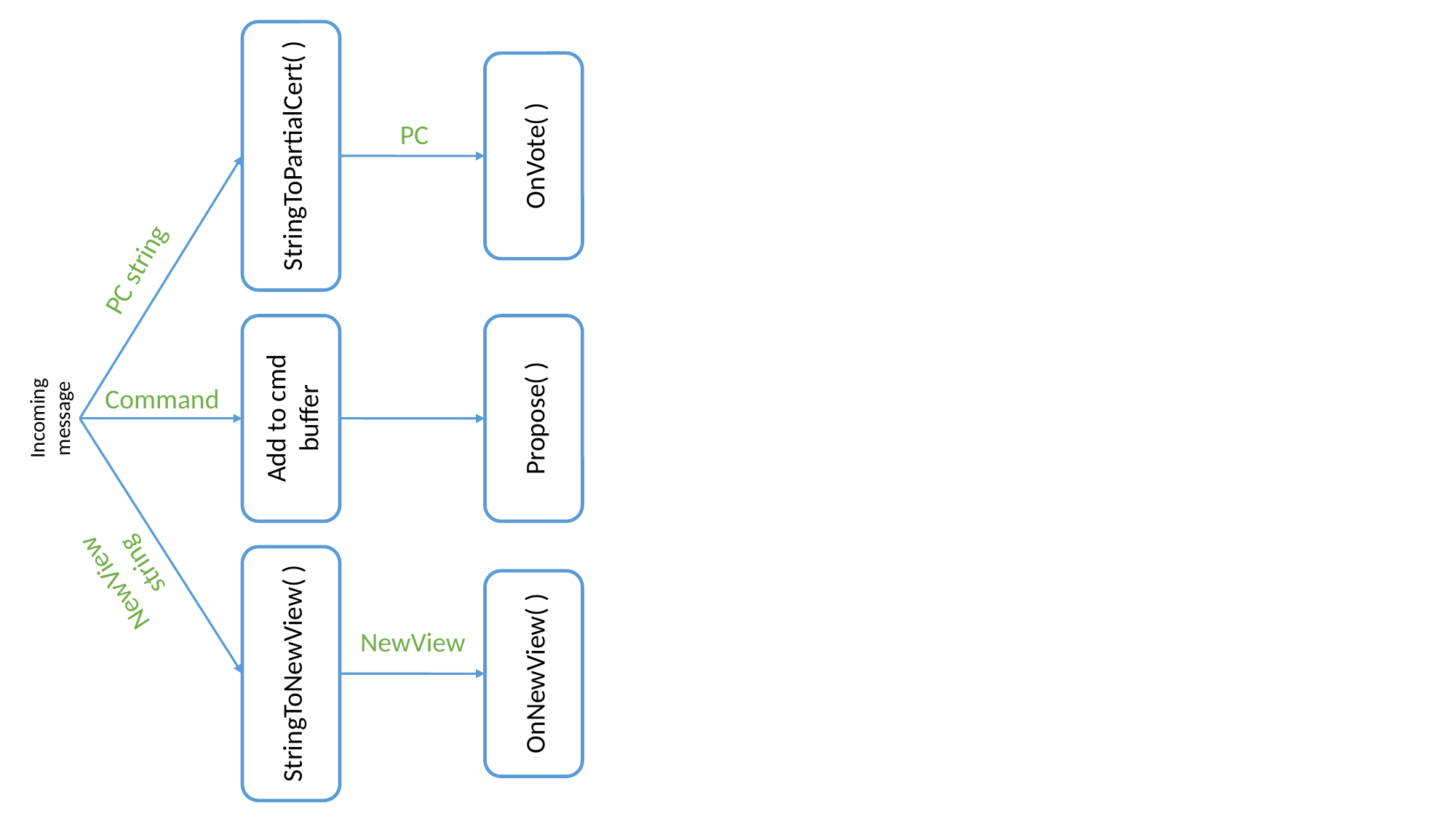

StringToPartialCert( )
OnVote( )
PC
PC string
Add to cmd buffer
Propose( )
Command
Incoming message
NewView string
NewView
StringToNewView( )
OnNewView( )